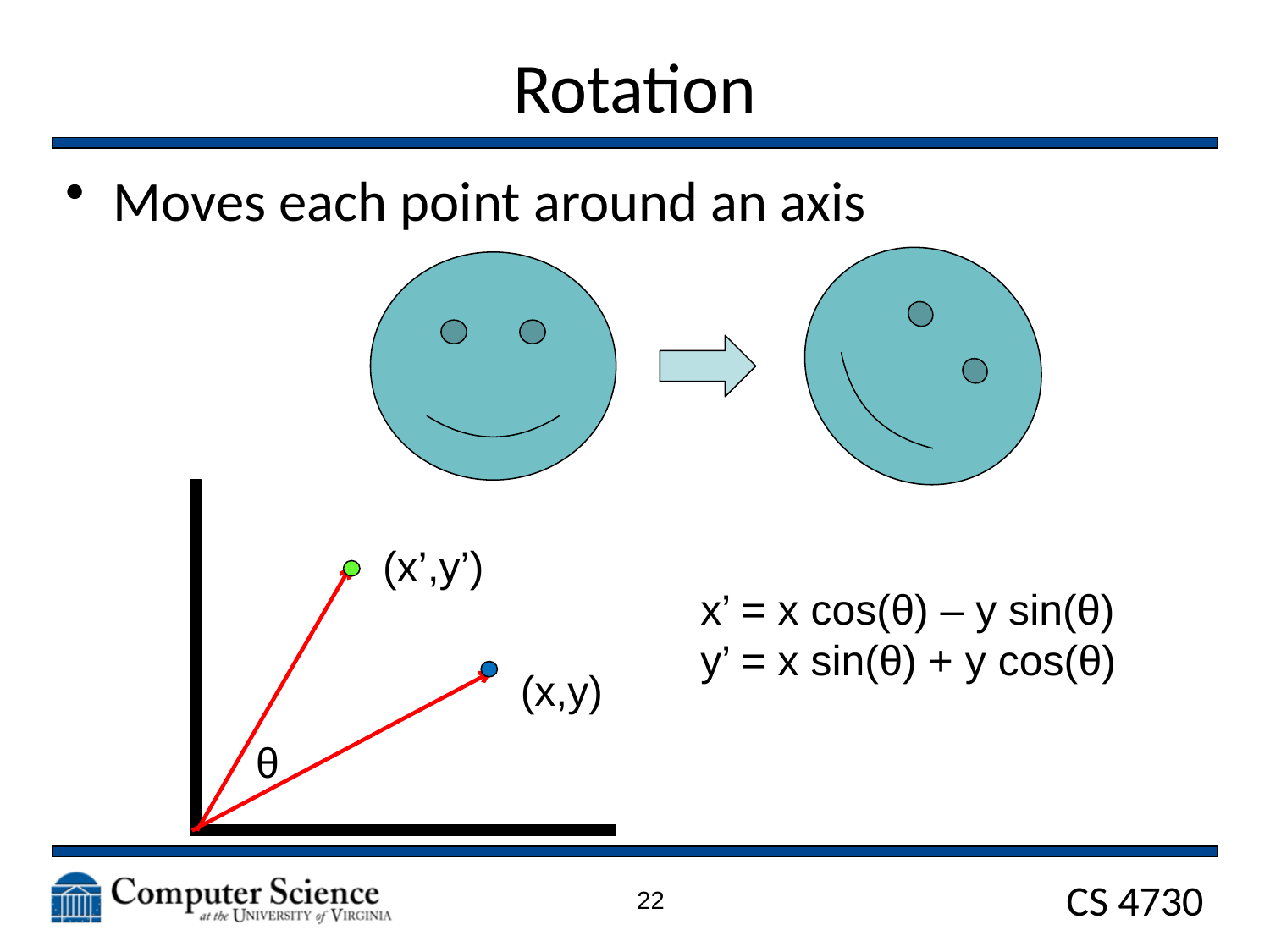

# Rotation
Moves each point around an axis

(x’,y’)

(x,y)

θ
x’ = x cos(θ) – y sin(θ)
y’ = x sin(θ) + y cos(θ)
22